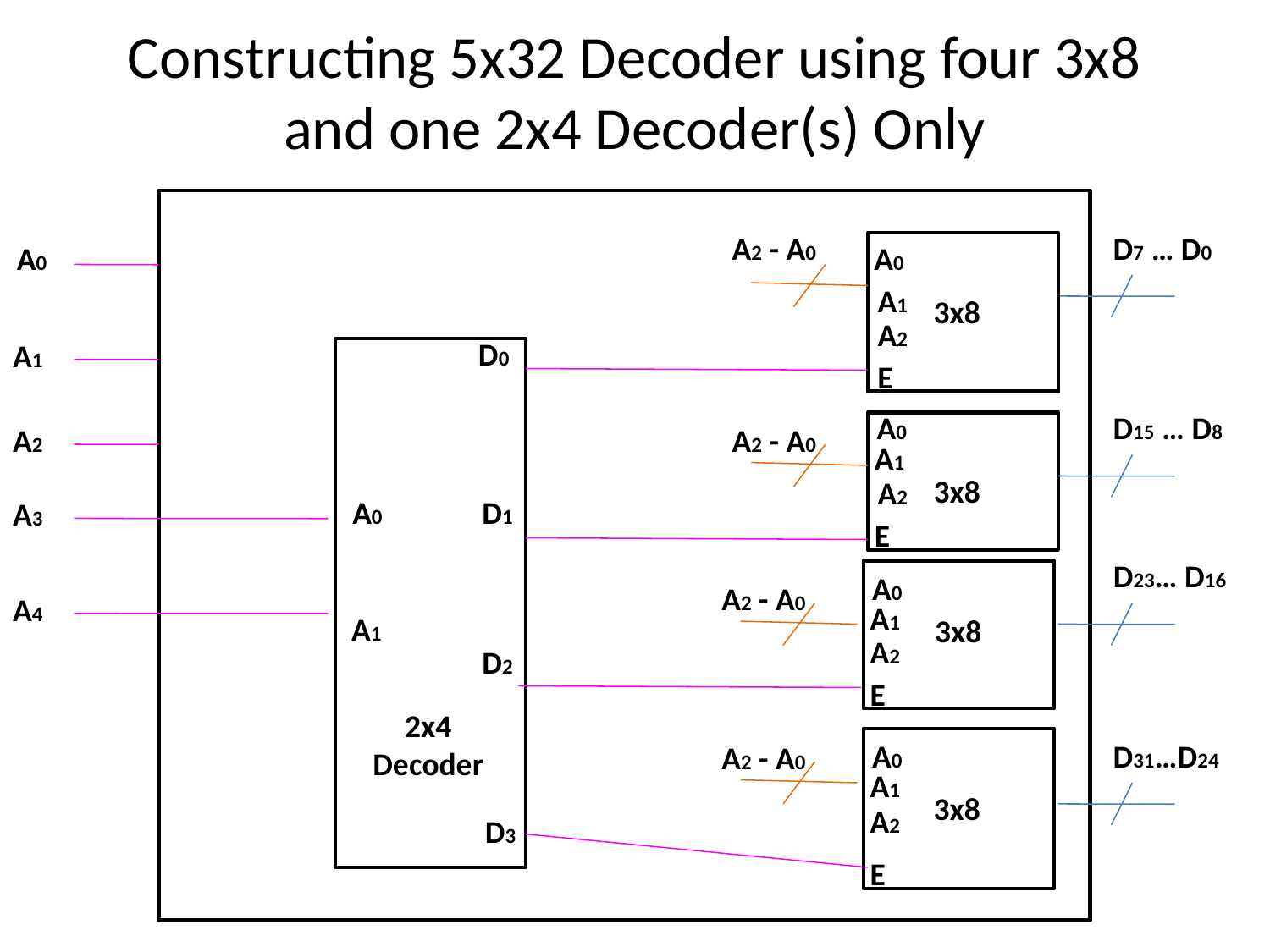

# Constructing 5x32 Decoder using four 3x8 and one 2x4 Decoder(s) Only

A2 - A0
D7 … D0
A0
A0

A1
3x8
A2
D0
A1

E
A0
D15 … D8

A2
A2 - A0
A1
3x8
A2
A0
D1
A3
E
D23… D16

A0
A2 - A0
A4
A1
A1
3x8
A2
D2
E
2x4
Decoder

A0
D31…D24
A2 - A0
A1
3x8
A2
D3
E